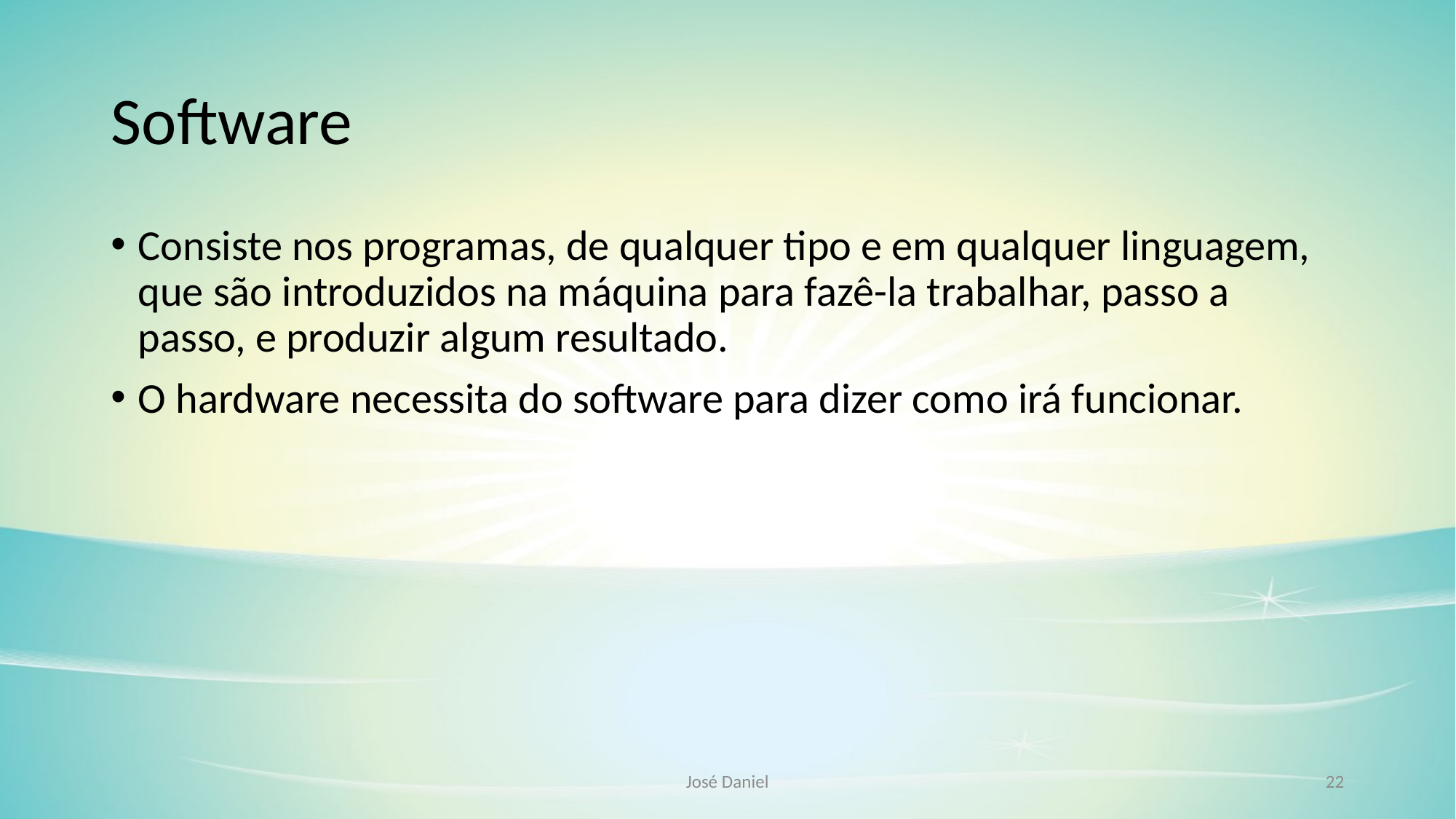

# Software
Consiste nos programas, de qualquer tipo e em qualquer linguagem,  que são introduzidos na máquina para fazê-la trabalhar, passo a passo, e produzir algum resultado.
O hardware necessita do software para dizer como irá funcionar.
José Daniel
22